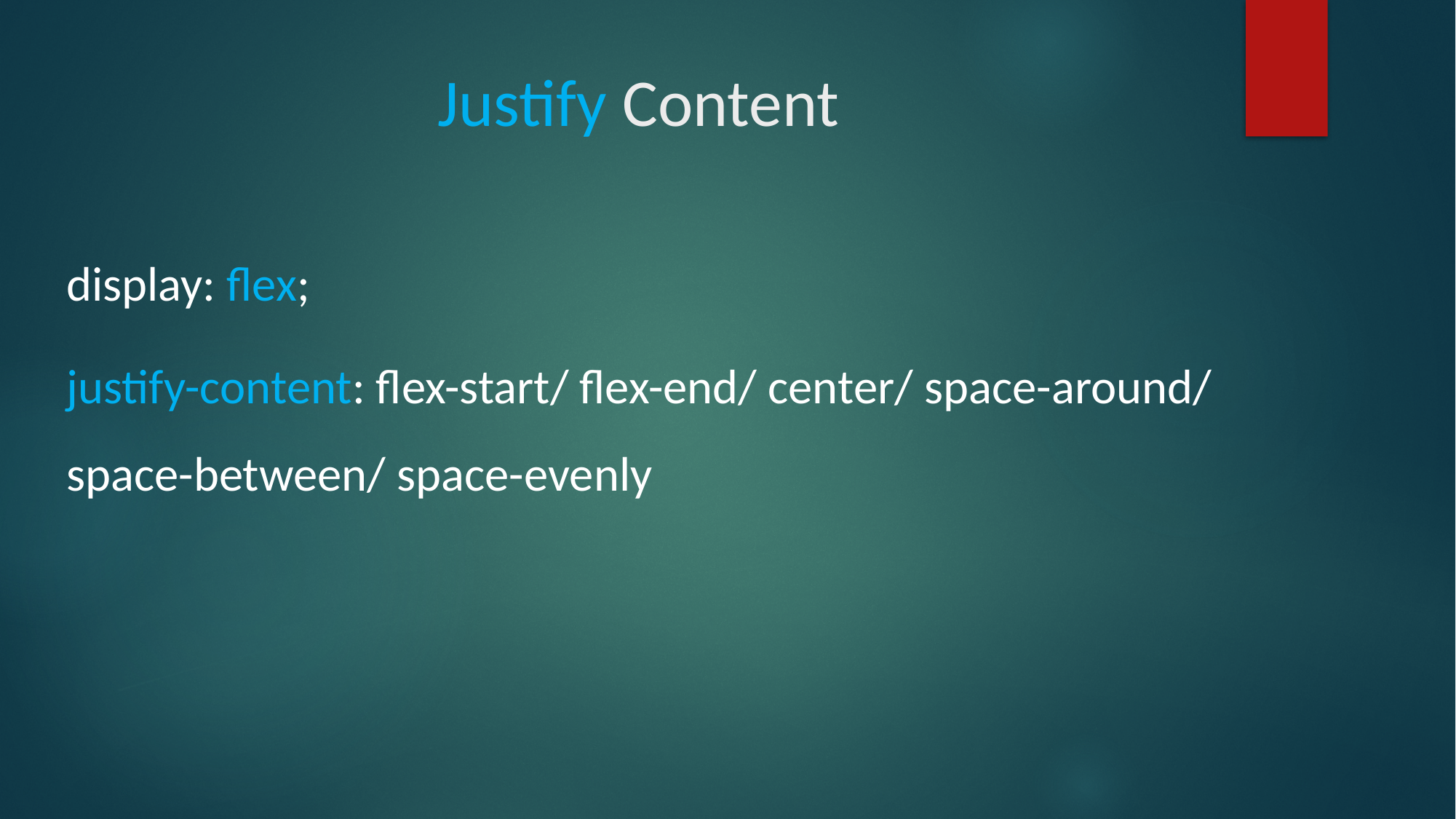

# Justify Content
display: flex;
justify-content: flex-start/ flex-end/ center/ space-around/  space-between/ space-evenly